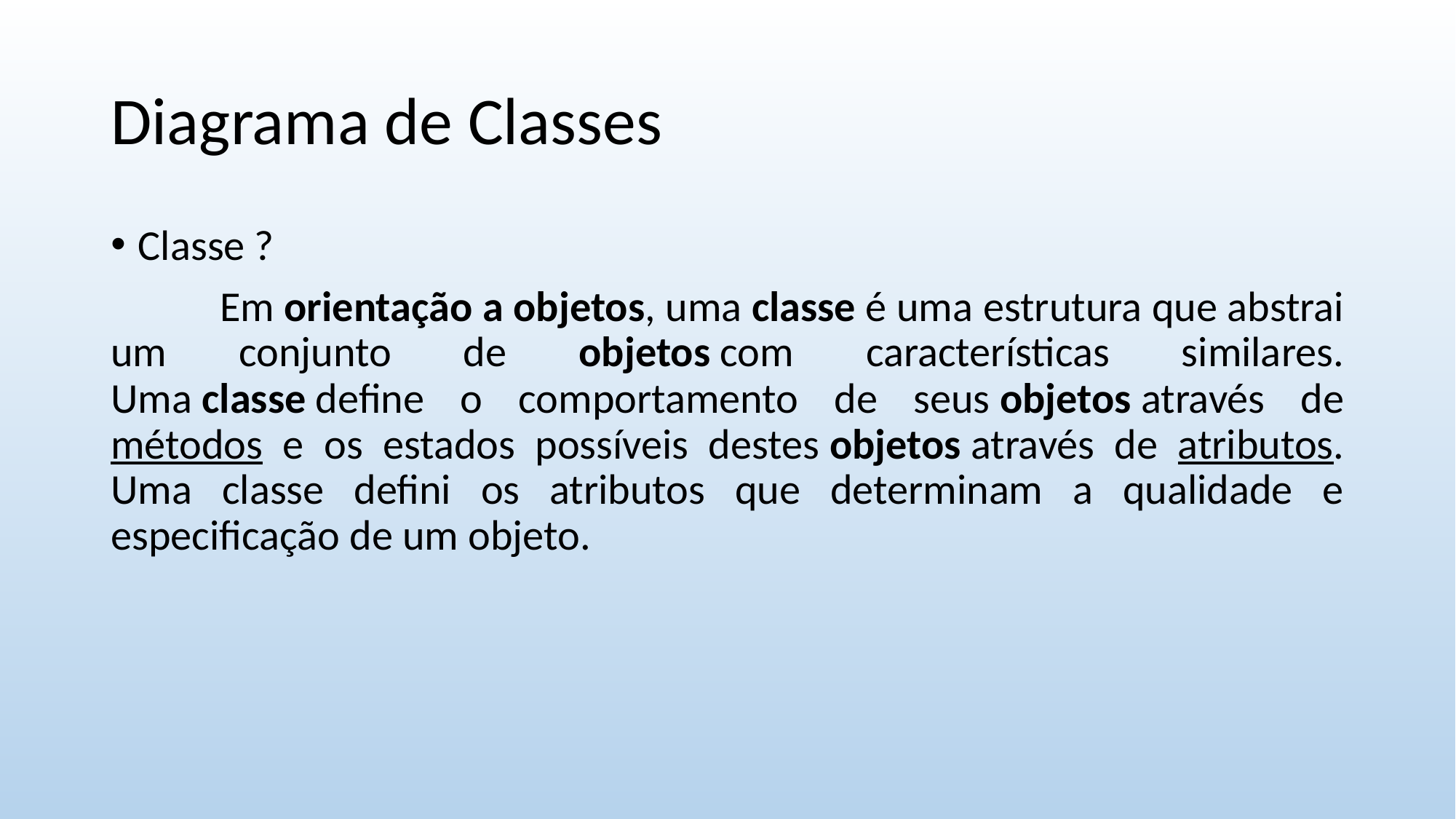

# Diagrama de Classes
Classe ?
	Em orientação a objetos, uma classe é uma estrutura que abstrai um conjunto de objetos com características similares. Uma classe define o comportamento de seus objetos através de métodos e os estados possíveis destes objetos através de atributos. Uma classe defini os atributos que determinam a qualidade e especificação de um objeto.